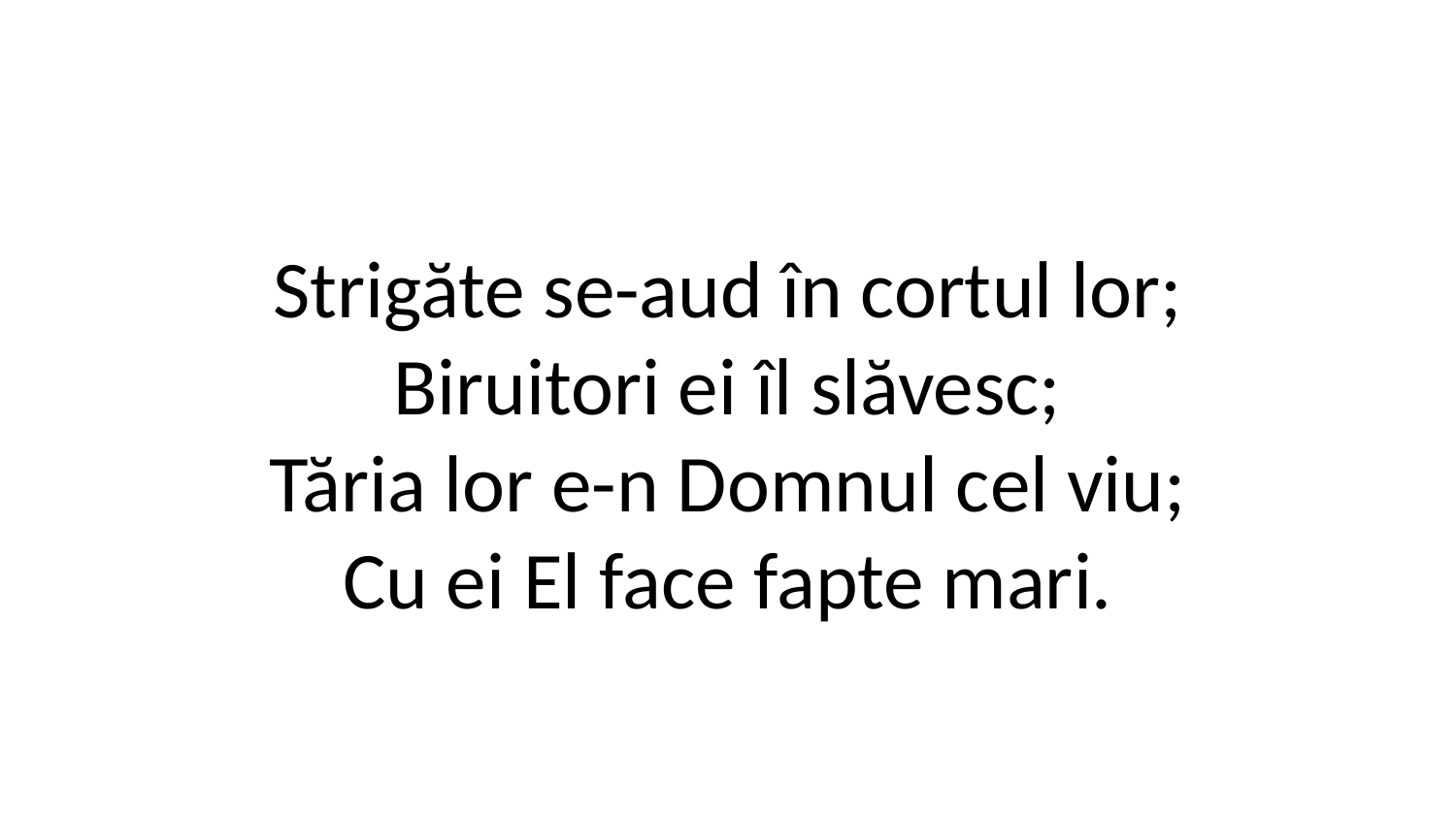

Strigăte se-aud în cortul lor;
Biruitori ei îl slăvesc;
Tăria lor e-n Domnul cel viu;
Cu ei El face fapte mari.